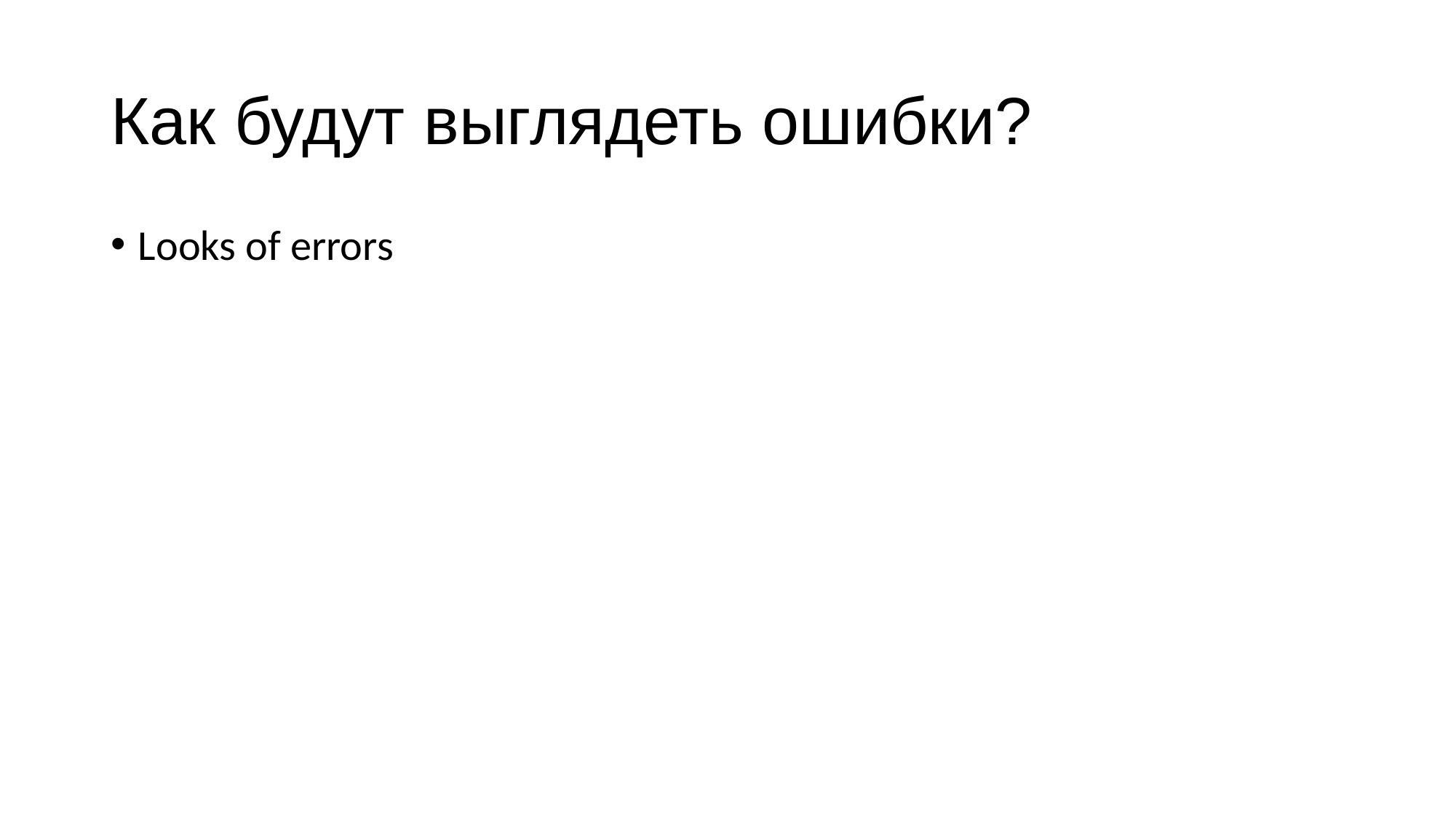

# Как будут выглядеть ошибки?
Looks of errors